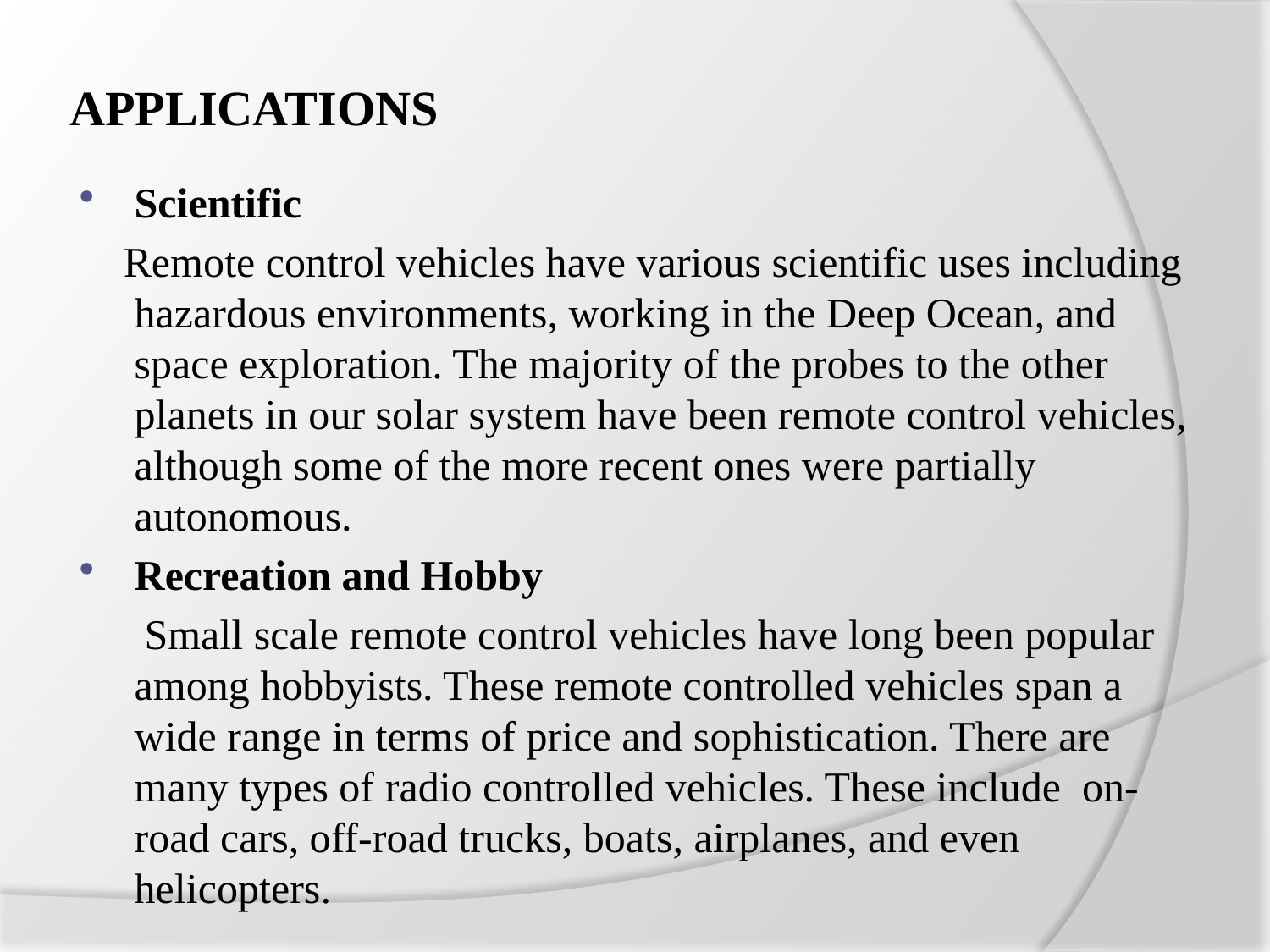

# APPLICATIONS
Scientific
    Remote control vehicles have various scientific uses including hazardous environments, working in the Deep Ocean, and space exploration. The majority of the probes to the other  planets in our solar system have been remote control vehicles, although some of the more recent ones were partially autonomous.
Recreation and Hobby
      Small scale remote control vehicles have long been popular among hobbyists. These remote controlled vehicles span a wide range in terms of price and sophistication. There are many types of radio controlled vehicles. These include  on-road cars, off-road trucks, boats, airplanes, and even helicopters.